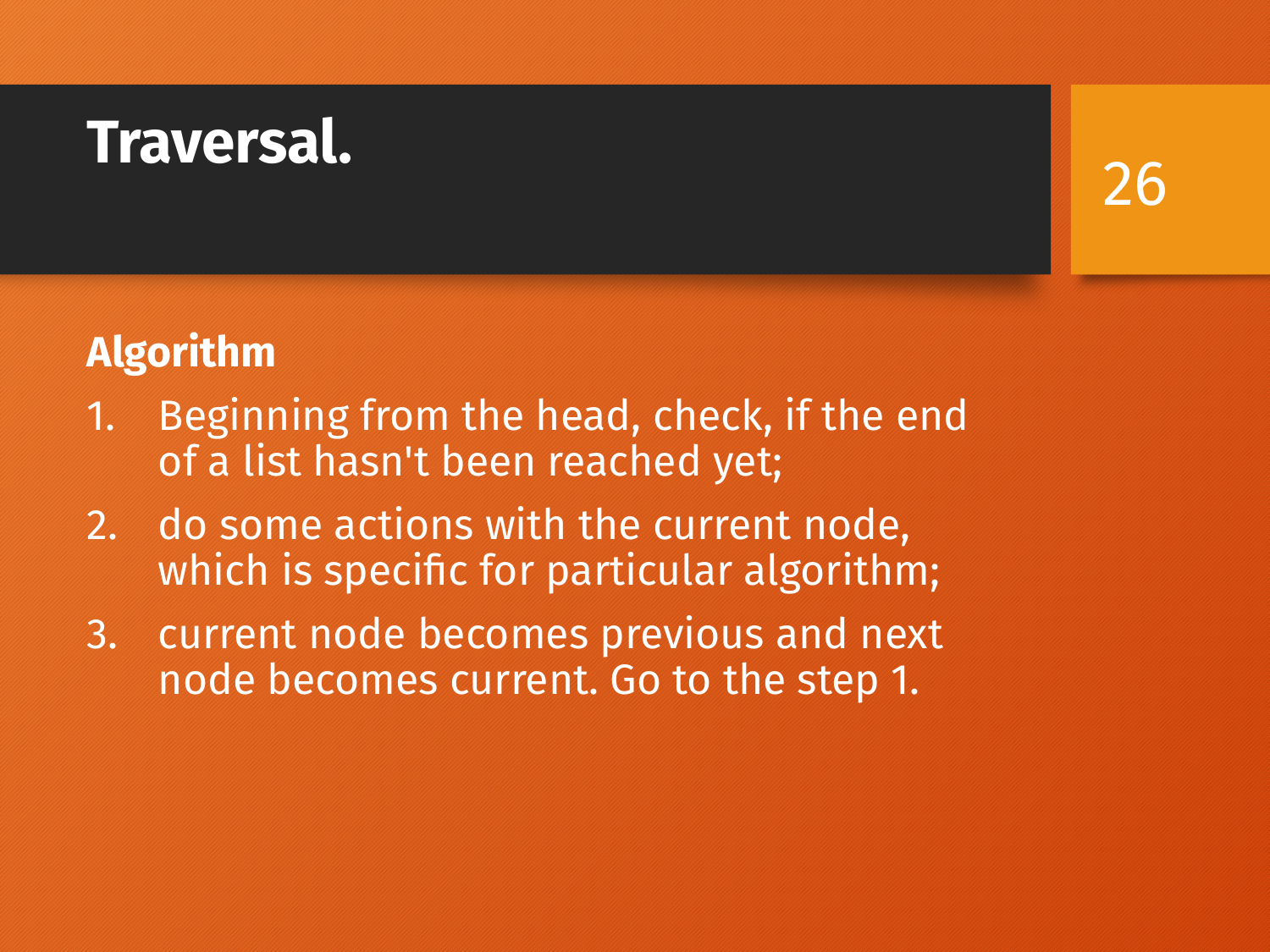

# Traversal.
26
Algorithm
Beginning from the head, check, if the end of a list hasn't been reached yet;
do some actions with the current node, which is specific for particular algorithm;
current node becomes previous and next node becomes current. Go to the step 1.